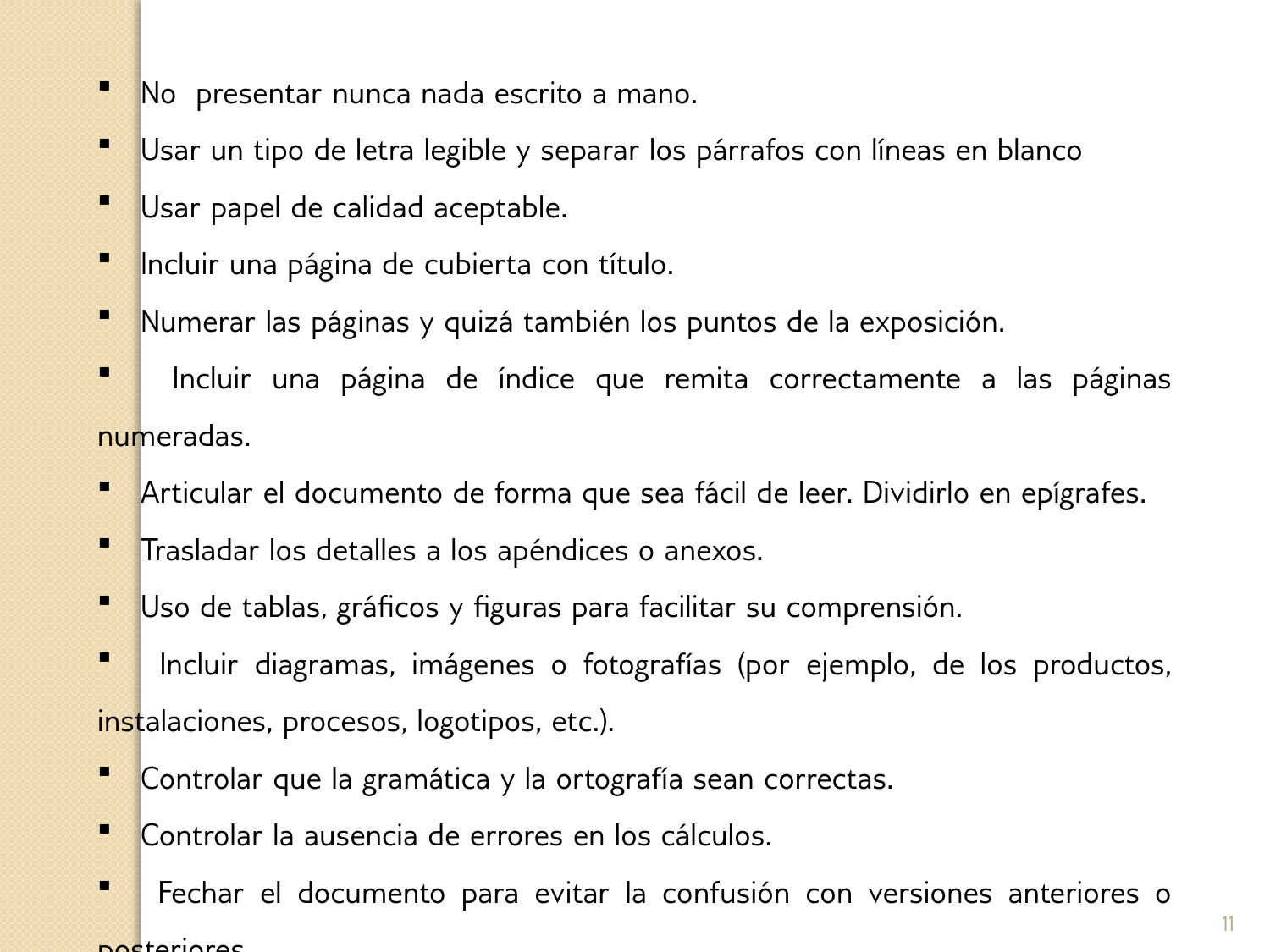

No  presentar nunca nada escrito a mano.
   Usar un tipo de letra legible y separar los párrafos con líneas en blanco
   Usar papel de calidad aceptable.
   Incluir una página de cubierta con título.
   Numerar las páginas y quizá también los puntos de la exposición.
   Incluir una página de índice que remita correctamente a las páginas numeradas.
   Articular el documento de forma que sea fácil de leer. Dividirlo en epígrafes.
   Trasladar los detalles a los apéndices o anexos.
   Uso de tablas, gráficos y figuras para facilitar su comprensión.
   Incluir diagramas, imágenes o fotografías (por ejemplo, de los productos, instalaciones, procesos, logotipos, etc.).
   Controlar que la gramática y la ortografía sean correctas.
   Controlar la ausencia de errores en los cálculos.
   Fechar el documento para evitar la confusión con versiones anteriores o posteriores.
11